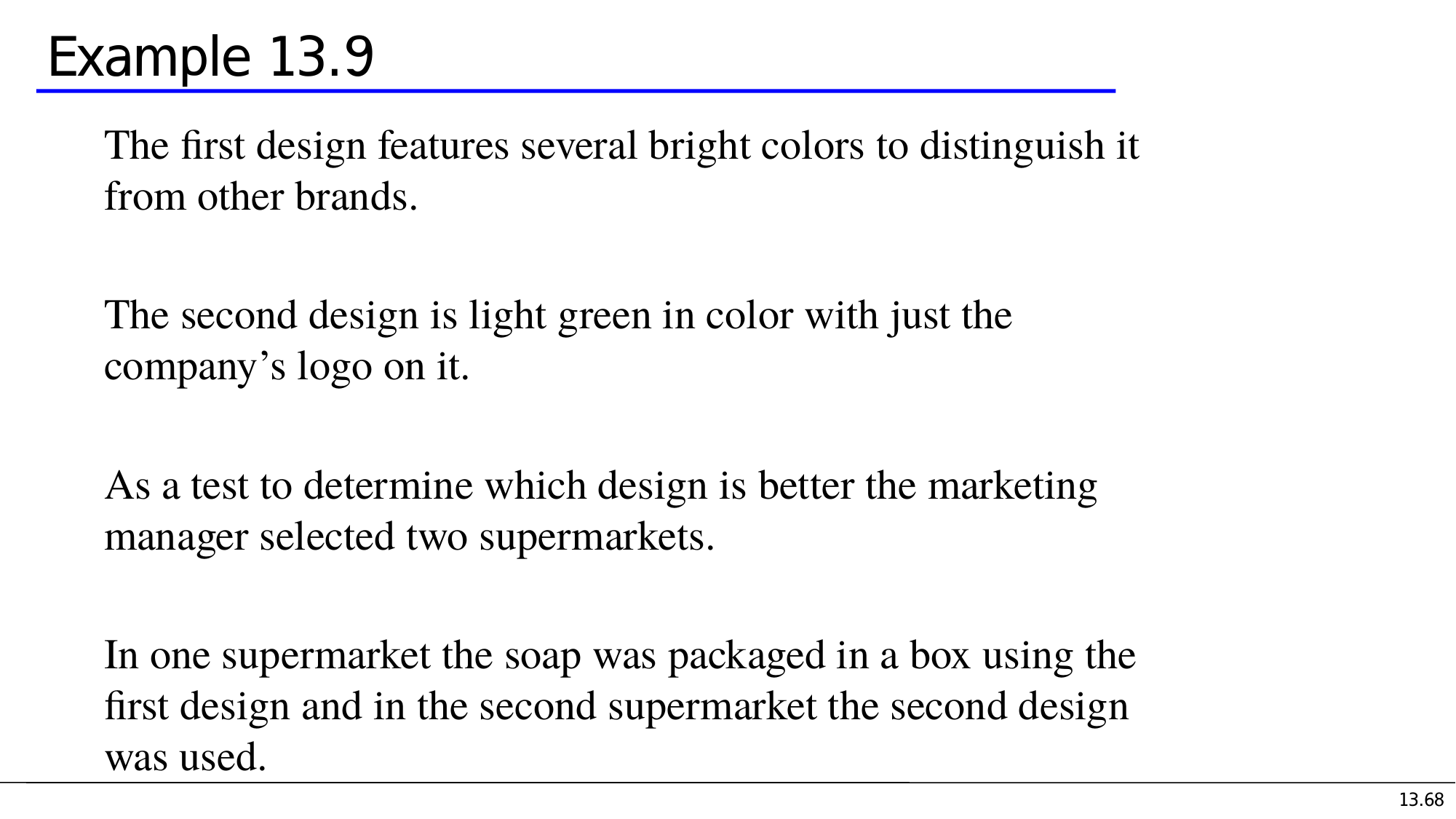

# Example 13.9
The first design features several bright colors to distinguish it from other brands.

The second design is light green in color with just the company’s logo on it.

As a test to determine which design is better the marketing manager selected two supermarkets.

In one supermarket the soap was packaged in a box using the first design and in the second supermarket the second design was used.
13.68